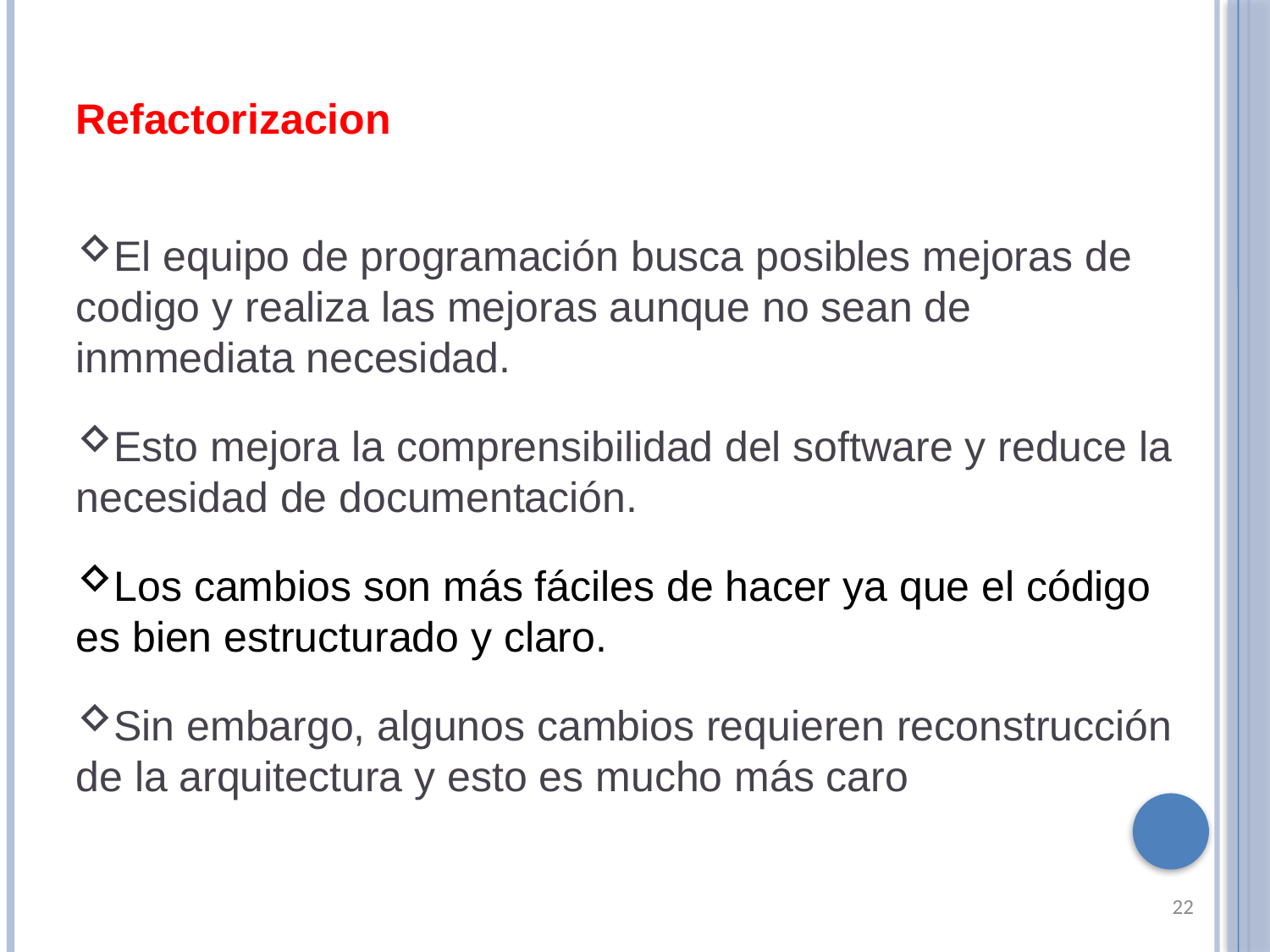

Refactorizacion
El equipo de programación busca posibles mejoras de codigo y realiza las mejoras aunque no sean de inmmediata necesidad.

Esto mejora la comprensibilidad del software y reduce la necesidad de documentación.

Los cambios son más fáciles de hacer ya que el código es bien estructurado y claro.

Sin embargo, algunos cambios requieren reconstrucción  de la arquitectura y esto es mucho más caro
22